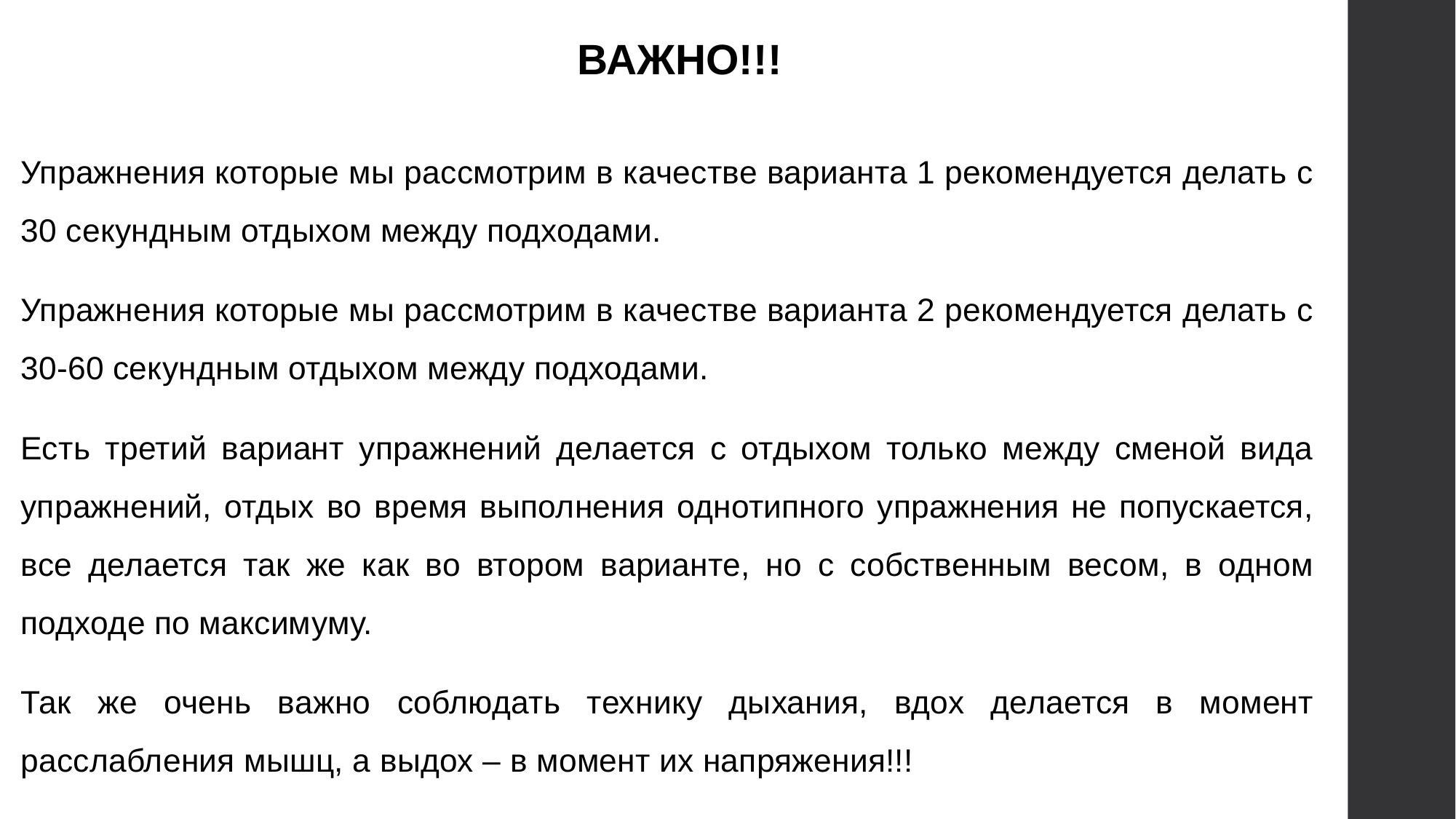

ВАЖНО!!!

Упражнения которые мы рассмотрим в качестве варианта 1 рекомендуется делать с 30 секундным отдыхом между подходами.
Упражнения которые мы рассмотрим в качестве варианта 2 рекомендуется делать с 30-60 секундным отдыхом между подходами.
Есть третий вариант упражнений делается с отдыхом только между сменой вида упражнений, отдых во время выполнения однотипного упражнения не попускается, все делается так же как во втором варианте, но с собственным весом, в одном подходе по максимуму.
Так же очень важно соблюдать технику дыхания, вдох делается в момент расслабления мышц, а выдох – в момент их напряжения!!!